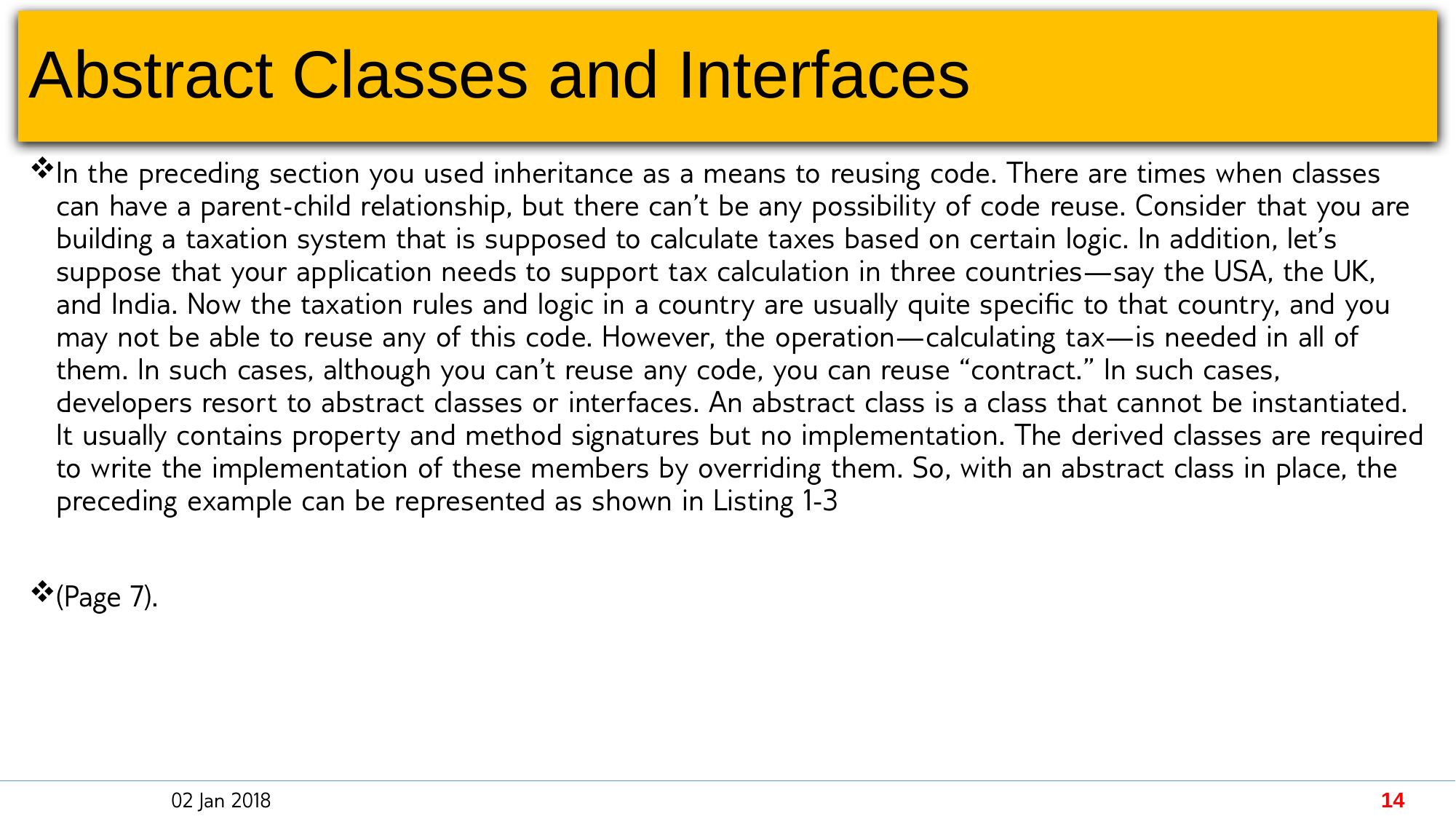

# Abstract Classes and Interfaces
In the preceding section you used inheritance as a means to reusing code. There are times when classes can have a parent-child relationship, but there can’t be any possibility of code reuse. Consider that you are building a taxation system that is supposed to calculate taxes based on certain logic. In addition, let’s suppose that your application needs to support tax calculation in three countries—say the USA, the UK, and India. Now the taxation rules and logic in a country are usually quite specific to that country, and you may not be able to reuse any of this code. However, the operation—calculating tax—is needed in all of them. In such cases, although you can’t reuse any code, you can reuse “contract.” In such cases, developers resort to abstract classes or interfaces. An abstract class is a class that cannot be instantiated. It usually contains property and method signatures but no implementation. The derived classes are required to write the implementation of these members by overriding them. So, with an abstract class in place, the preceding example can be represented as shown in Listing 1-3

(Page 7).
02 Jan 2018
14